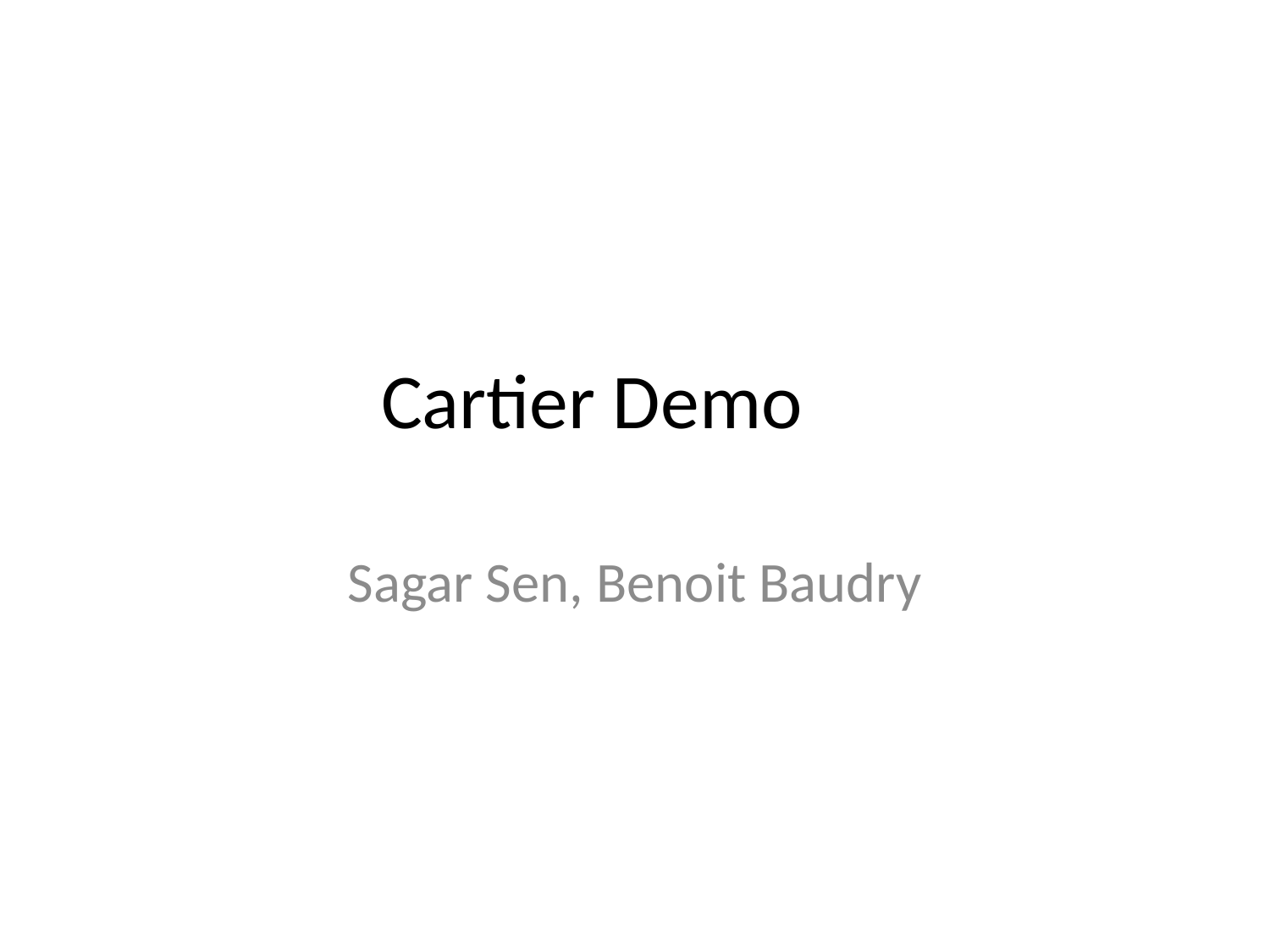

# Cartier Demo
Sagar Sen, Benoit Baudry